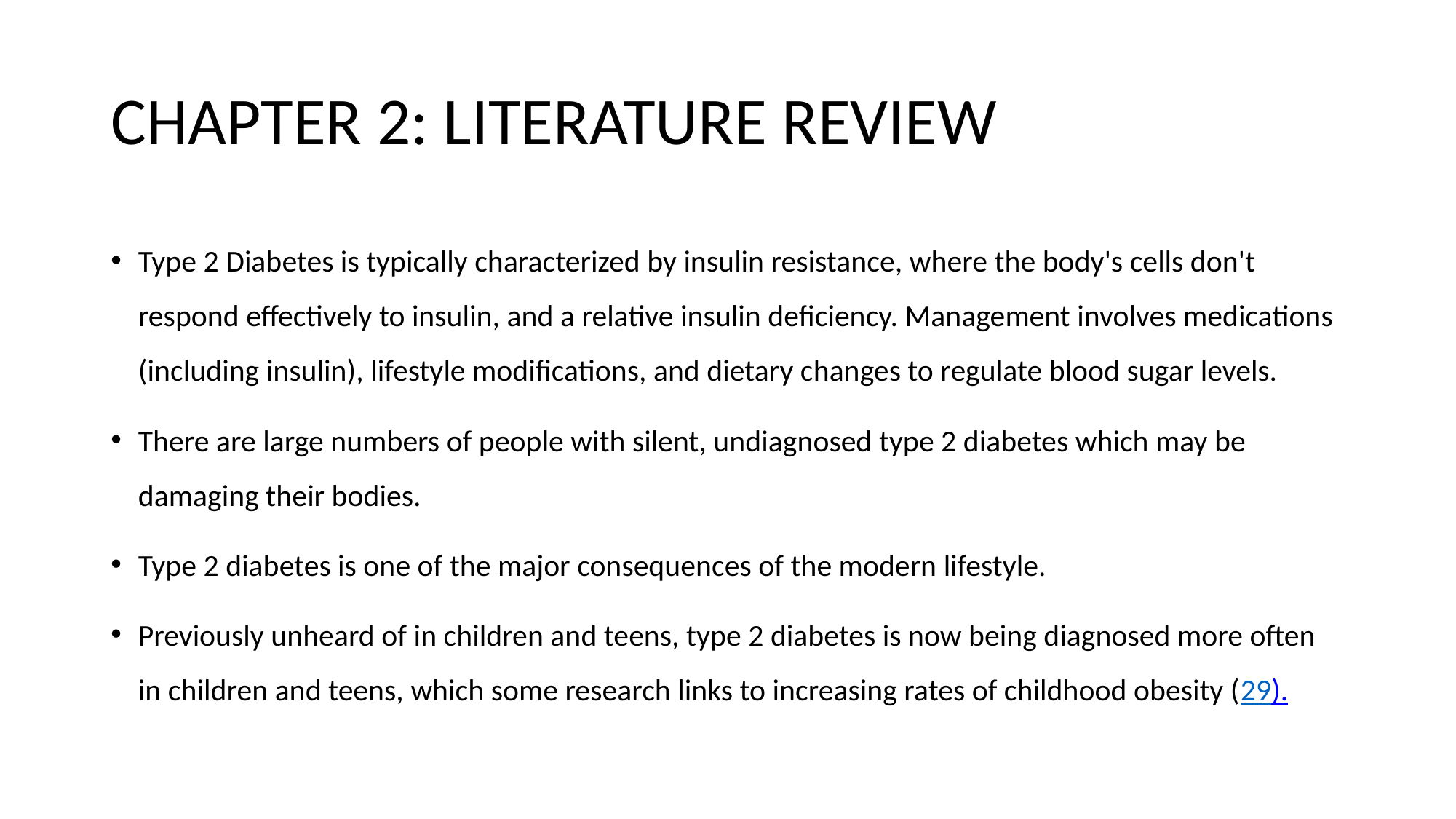

# CHAPTER 2: LITERATURE REVIEW
Type 2 Diabetes is typically characterized by insulin resistance, where the body's cells don't respond effectively to insulin, and a relative insulin deficiency. Management involves medications (including insulin), lifestyle modifications, and dietary changes to regulate blood sugar levels.
There are large numbers of people with silent, undiagnosed type 2 diabetes which may be damaging their bodies.
Type 2 diabetes is one of the major consequences of the modern lifestyle.
Previously unheard of in children and teens, type 2 diabetes is now being diagnosed more often in children and teens, which some research links to increasing rates of childhood obesity (29).